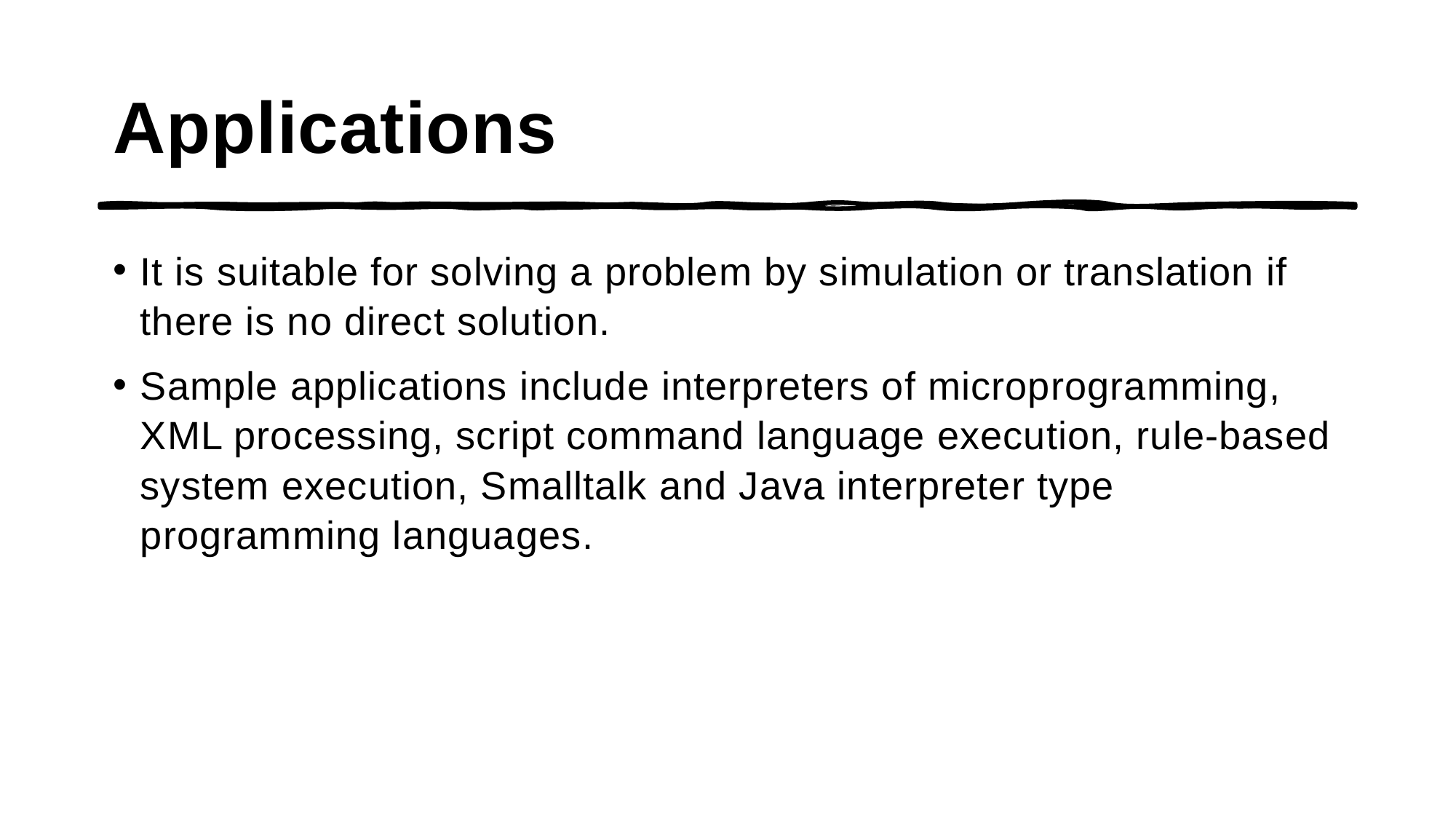

# Applications
It is suitable for solving a problem by simulation or translation if there is no direct solution.
Sample applications include interpreters of microprogramming, XML processing, script command language execution, rule-based system execution, Smalltalk and Java interpreter type programming languages.